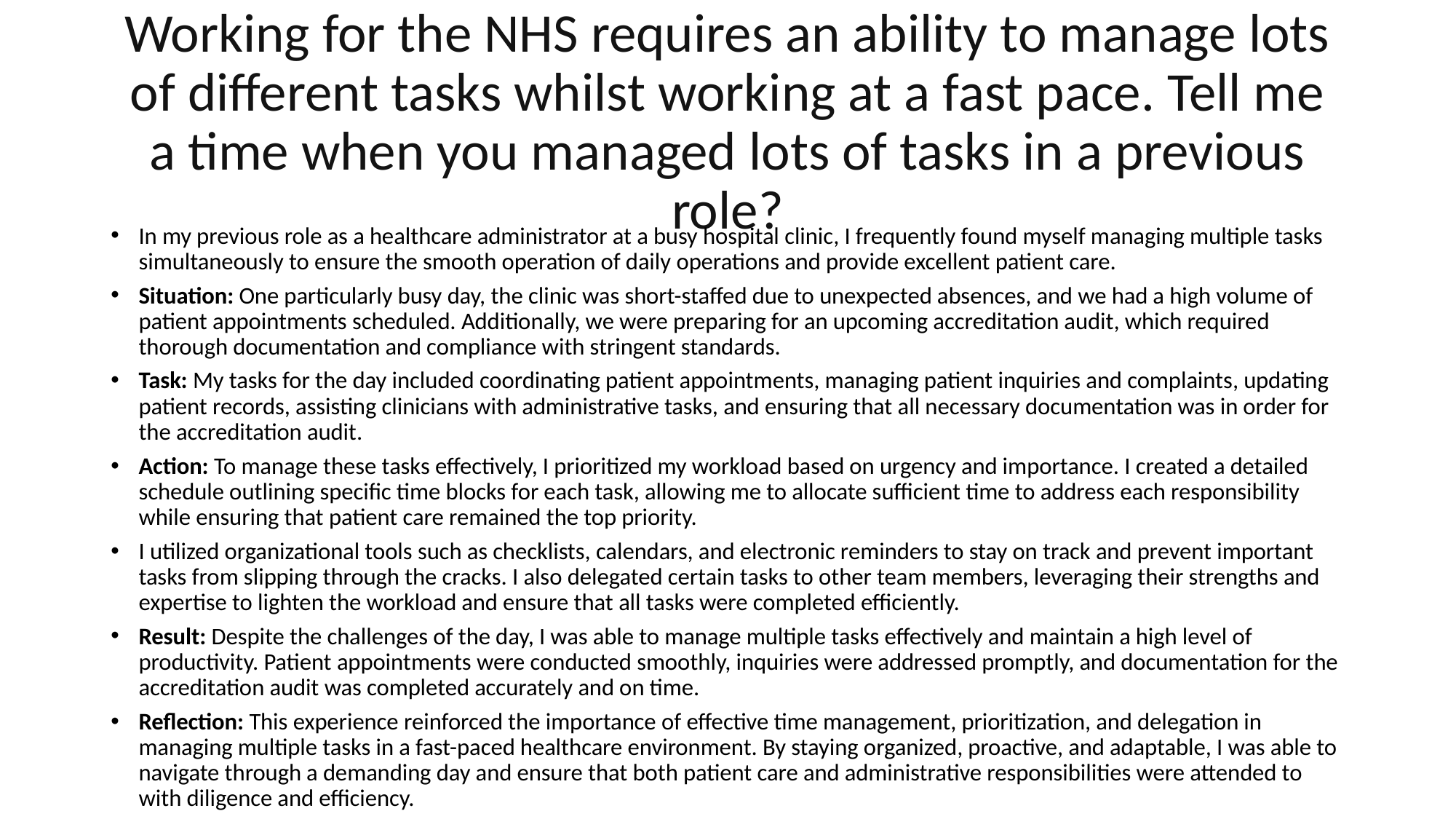

# Working for the NHS requires an ability to manage lots of different tasks whilst working at a fast pace. Tell me a time when you managed lots of tasks in a previous role?
In my previous role as a healthcare administrator at a busy hospital clinic, I frequently found myself managing multiple tasks simultaneously to ensure the smooth operation of daily operations and provide excellent patient care.
Situation: One particularly busy day, the clinic was short-staffed due to unexpected absences, and we had a high volume of patient appointments scheduled. Additionally, we were preparing for an upcoming accreditation audit, which required thorough documentation and compliance with stringent standards.
Task: My tasks for the day included coordinating patient appointments, managing patient inquiries and complaints, updating patient records, assisting clinicians with administrative tasks, and ensuring that all necessary documentation was in order for the accreditation audit.
Action: To manage these tasks effectively, I prioritized my workload based on urgency and importance. I created a detailed schedule outlining specific time blocks for each task, allowing me to allocate sufficient time to address each responsibility while ensuring that patient care remained the top priority.
I utilized organizational tools such as checklists, calendars, and electronic reminders to stay on track and prevent important tasks from slipping through the cracks. I also delegated certain tasks to other team members, leveraging their strengths and expertise to lighten the workload and ensure that all tasks were completed efficiently.
Result: Despite the challenges of the day, I was able to manage multiple tasks effectively and maintain a high level of productivity. Patient appointments were conducted smoothly, inquiries were addressed promptly, and documentation for the accreditation audit was completed accurately and on time.
Reflection: This experience reinforced the importance of effective time management, prioritization, and delegation in managing multiple tasks in a fast-paced healthcare environment. By staying organized, proactive, and adaptable, I was able to navigate through a demanding day and ensure that both patient care and administrative responsibilities were attended to with diligence and efficiency.